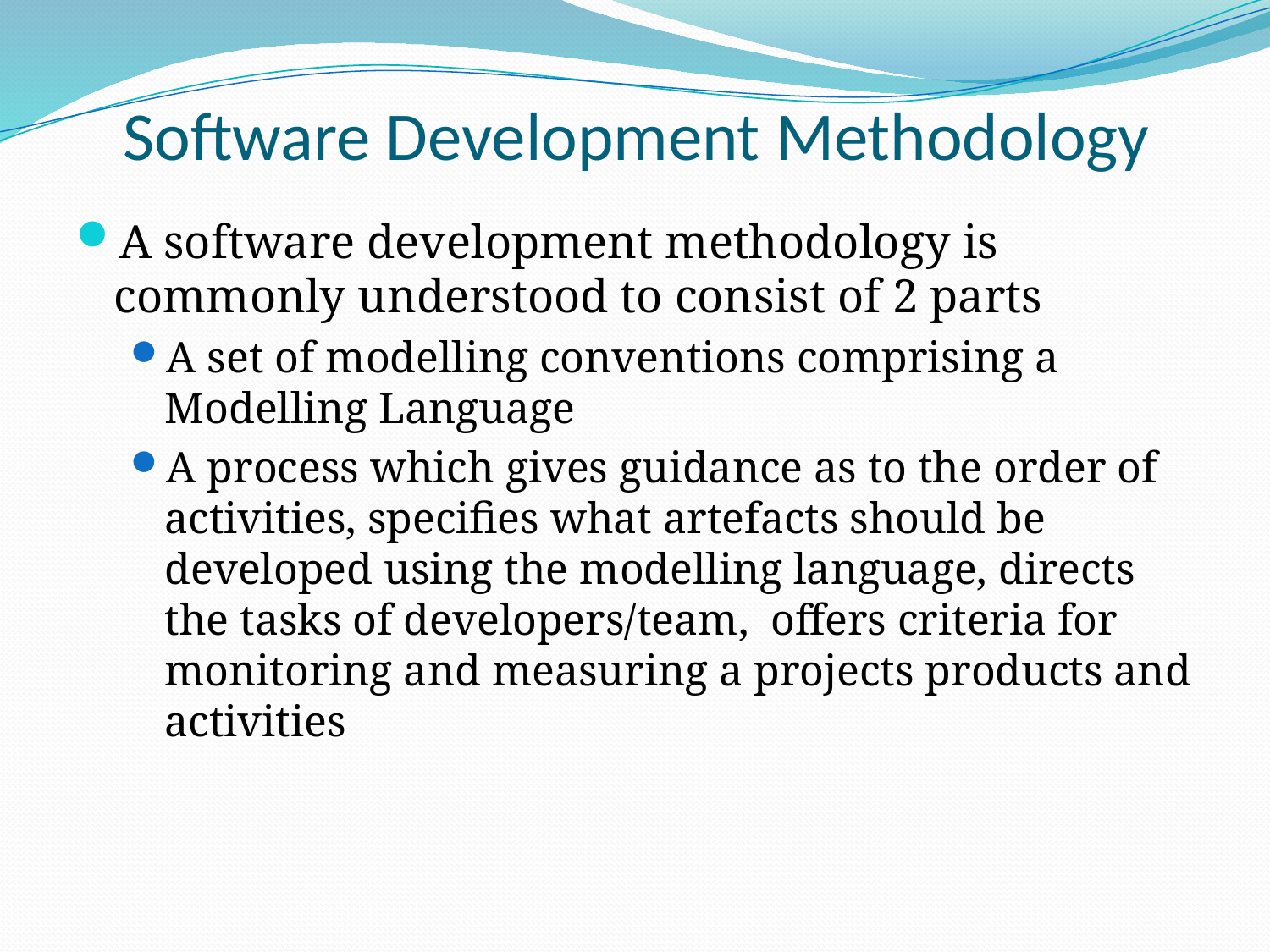

# Software Development Methodology
A software development methodology is commonly understood to consist of 2 parts
A set of modelling conventions comprising a Modelling Language
A process which gives guidance as to the order of activities, specifies what artefacts should be developed using the modelling language, directs the tasks of developers/team,  offers criteria for monitoring and measuring a projects products and activities